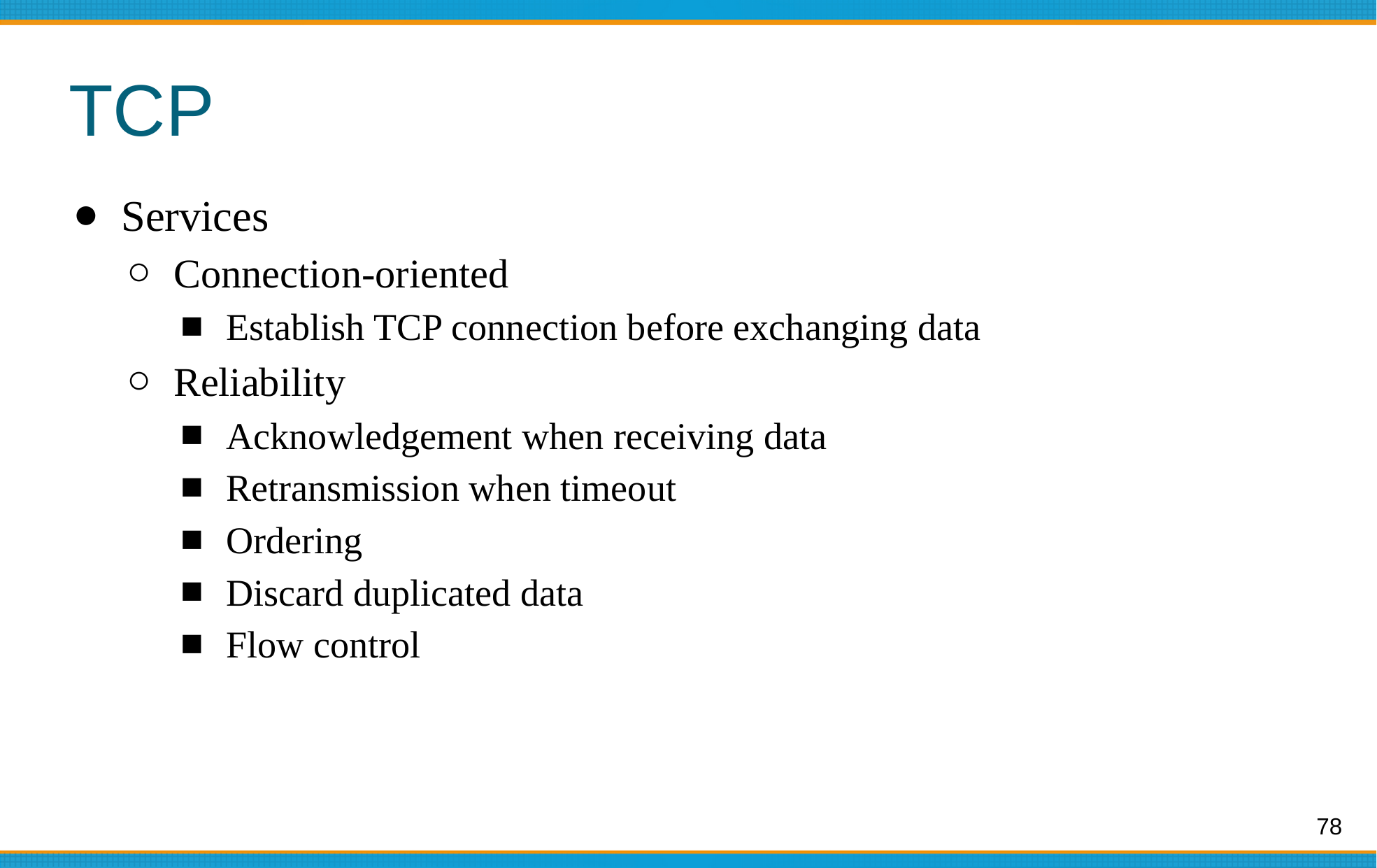

# TCP
Services
Connection-oriented
Establish TCP connection before exchanging data
Reliability
Acknowledgement when receiving data
Retransmission when timeout
Ordering
Discard duplicated data
Flow control
78